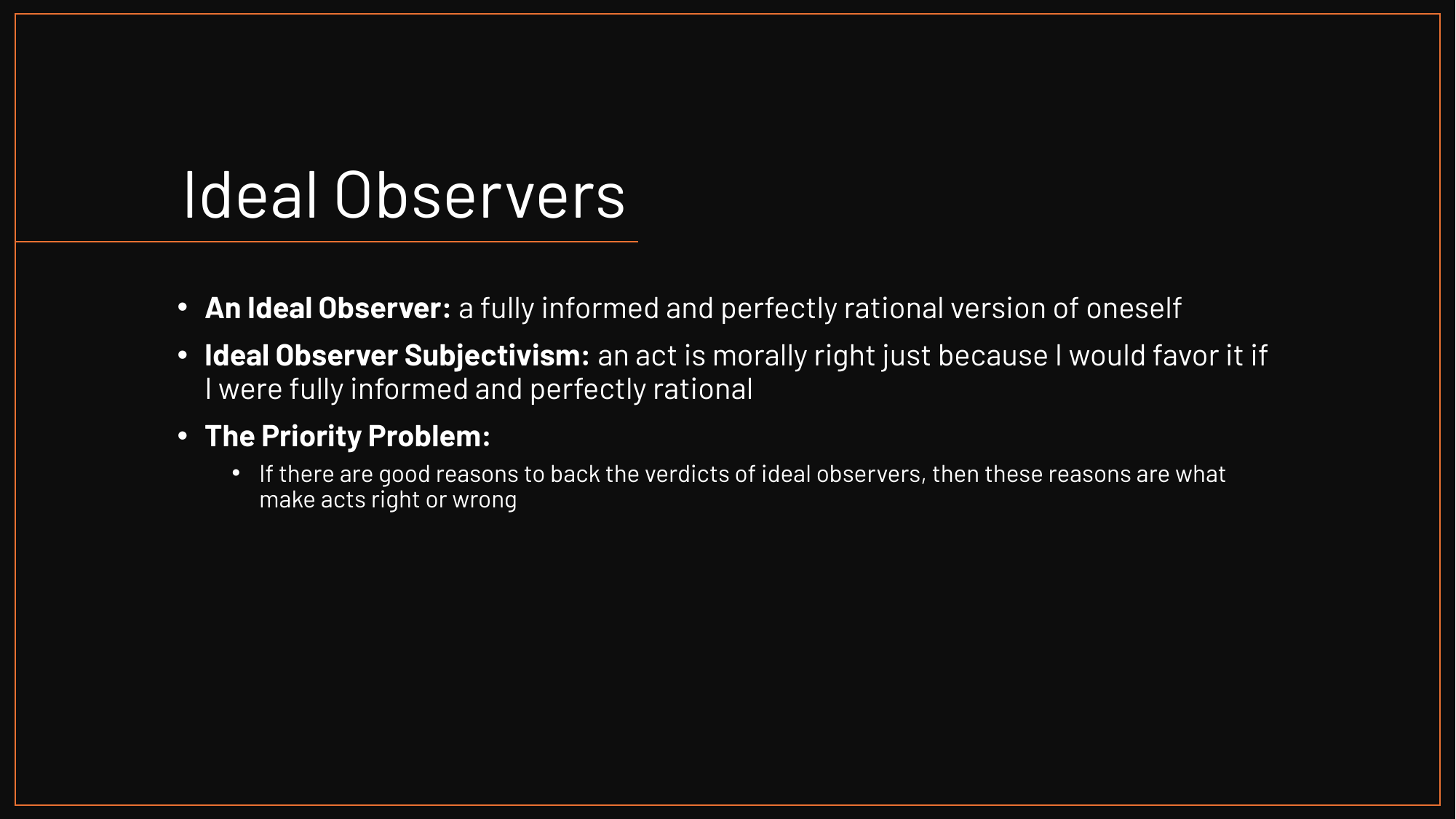

# Ideal Observers
An Ideal Observer: a fully informed and perfectly rational version of oneself
Ideal Observer Subjectivism: an act is morally right just because I would favor it if I were fully informed and perfectly rational
The Priority Problem:
If there are good reasons to back the verdicts of ideal observers, then these reasons are what make acts right or wrong